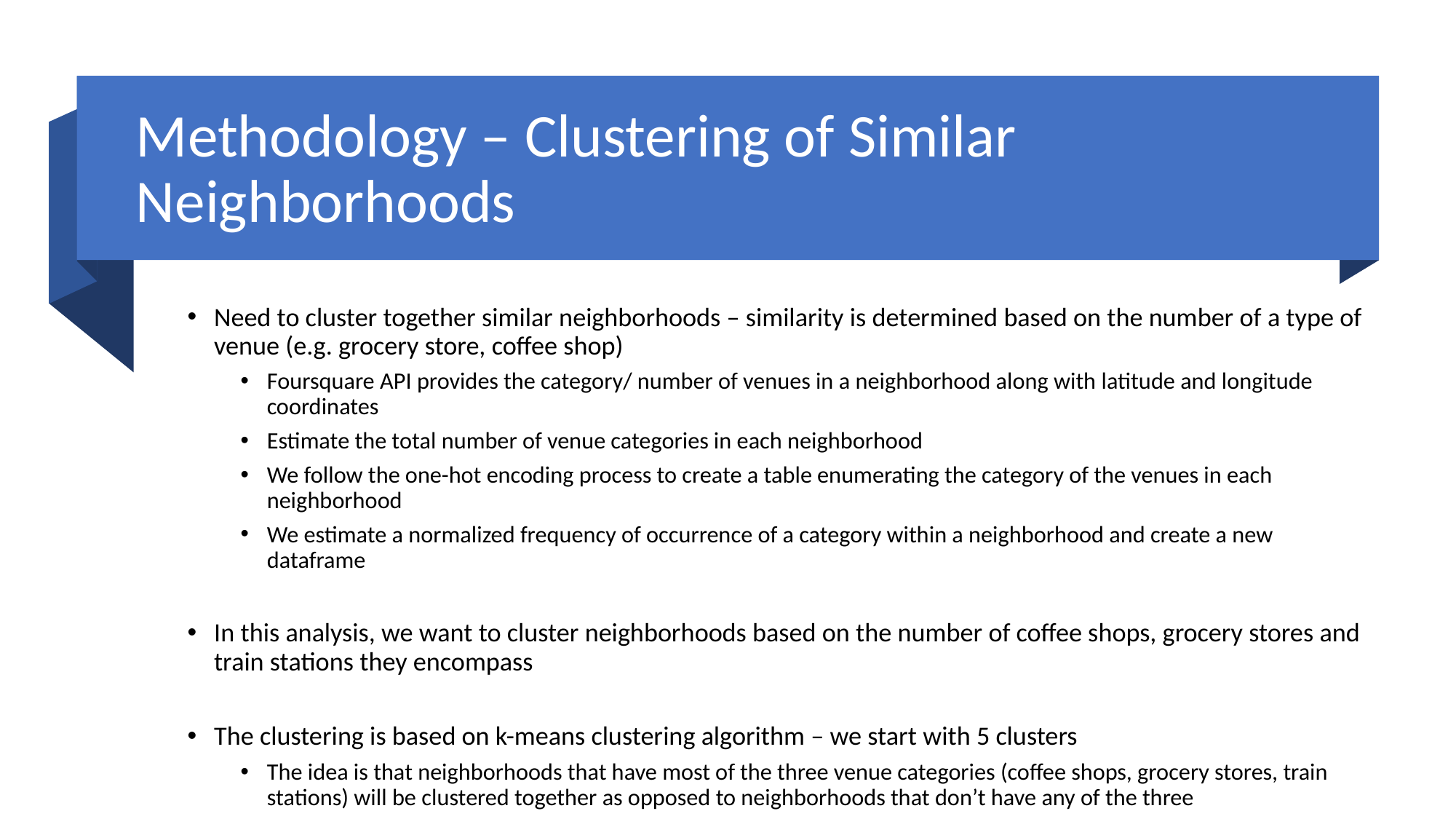

# Methodology – Clustering of Similar Neighborhoods
Need to cluster together similar neighborhoods – similarity is determined based on the number of a type of venue (e.g. grocery store, coffee shop)
Foursquare API provides the category/ number of venues in a neighborhood along with latitude and longitude coordinates
Estimate the total number of venue categories in each neighborhood
We follow the one-hot encoding process to create a table enumerating the category of the venues in each neighborhood
We estimate a normalized frequency of occurrence of a category within a neighborhood and create a new dataframe

In this analysis, we want to cluster neighborhoods based on the number of coffee shops, grocery stores and train stations they encompass

The clustering is based on k-means clustering algorithm – we start with 5 clusters
The idea is that neighborhoods that have most of the three venue categories (coffee shops, grocery stores, train stations) will be clustered together as opposed to neighborhoods that don’t have any of the three